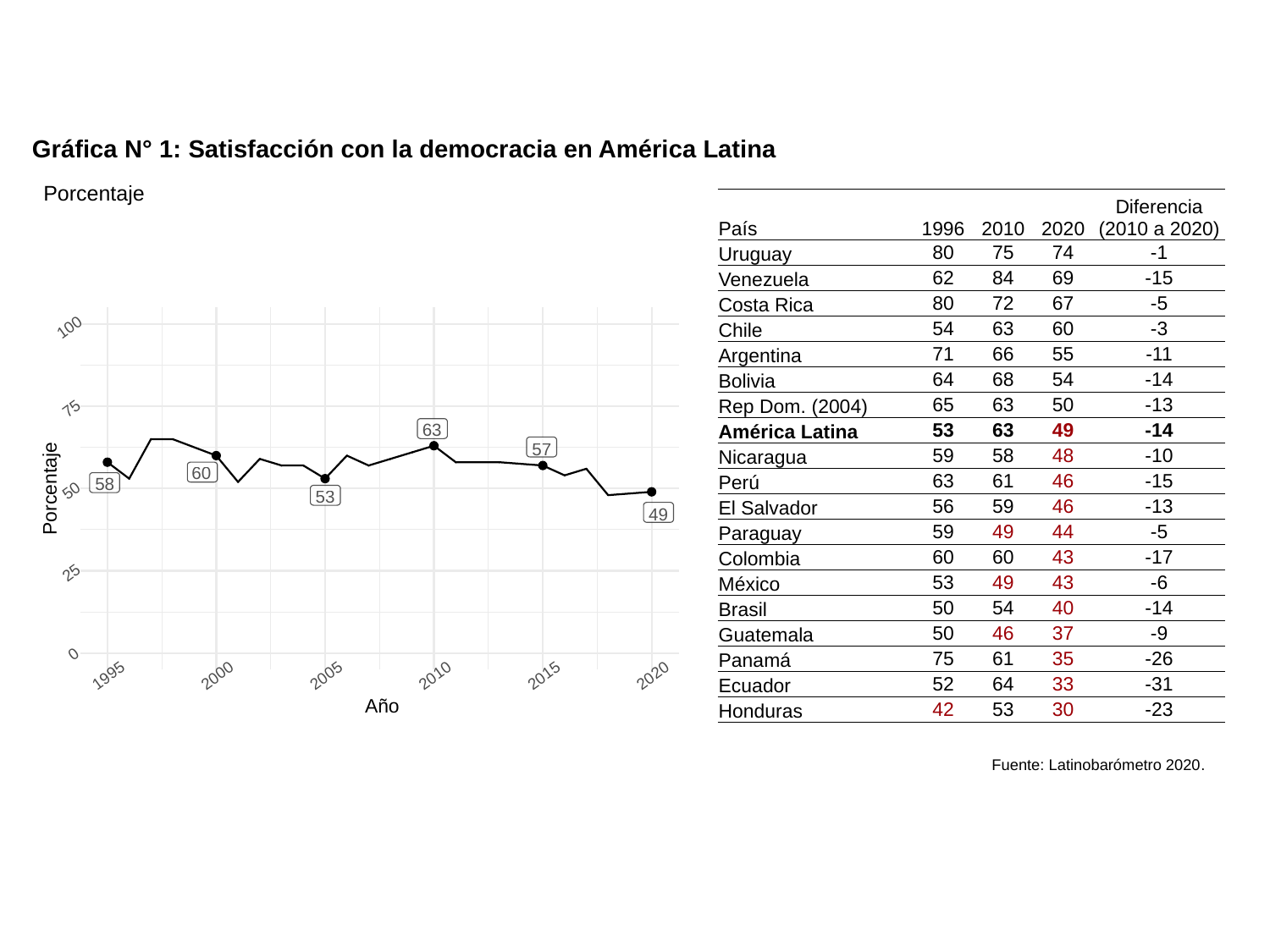

Gráfica N° 1: Satisfacción con la democracia en América Latina
Porcentaje
| País | 1996 | 2010 | 2020 | Diferencia (2010 a 2020) |
| --- | --- | --- | --- | --- |
| Uruguay | 80 | 75 | 74 | -1 |
| Venezuela | 62 | 84 | 69 | -15 |
| Costa Rica | 80 | 72 | 67 | -5 |
| Chile | 54 | 63 | 60 | -3 |
| Argentina | 71 | 66 | 55 | -11 |
| Bolivia | 64 | 68 | 54 | -14 |
| Rep Dom. (2004) | 65 | 63 | 50 | -13 |
| América Latina | 53 | 63 | 49 | -14 |
| Nicaragua | 59 | 58 | 48 | -10 |
| Perú | 63 | 61 | 46 | -15 |
| El Salvador | 56 | 59 | 46 | -13 |
| Paraguay | 59 | 49 | 44 | -5 |
| Colombia | 60 | 60 | 43 | -17 |
| México | 53 | 49 | 43 | -6 |
| Brasil | 50 | 54 | 40 | -14 |
| Guatemala | 50 | 46 | 37 | -9 |
| Panamá | 75 | 61 | 35 | -26 |
| Ecuador | 52 | 64 | 33 | -31 |
| Honduras | 42 | 53 | 30 | -23 |

100

75

63

57

60

58
Porcentaje

50

53

49

25

0

1995
2000
2005
2010
2015
2020

 Año
Fuente: Latinobarómetro 2020.